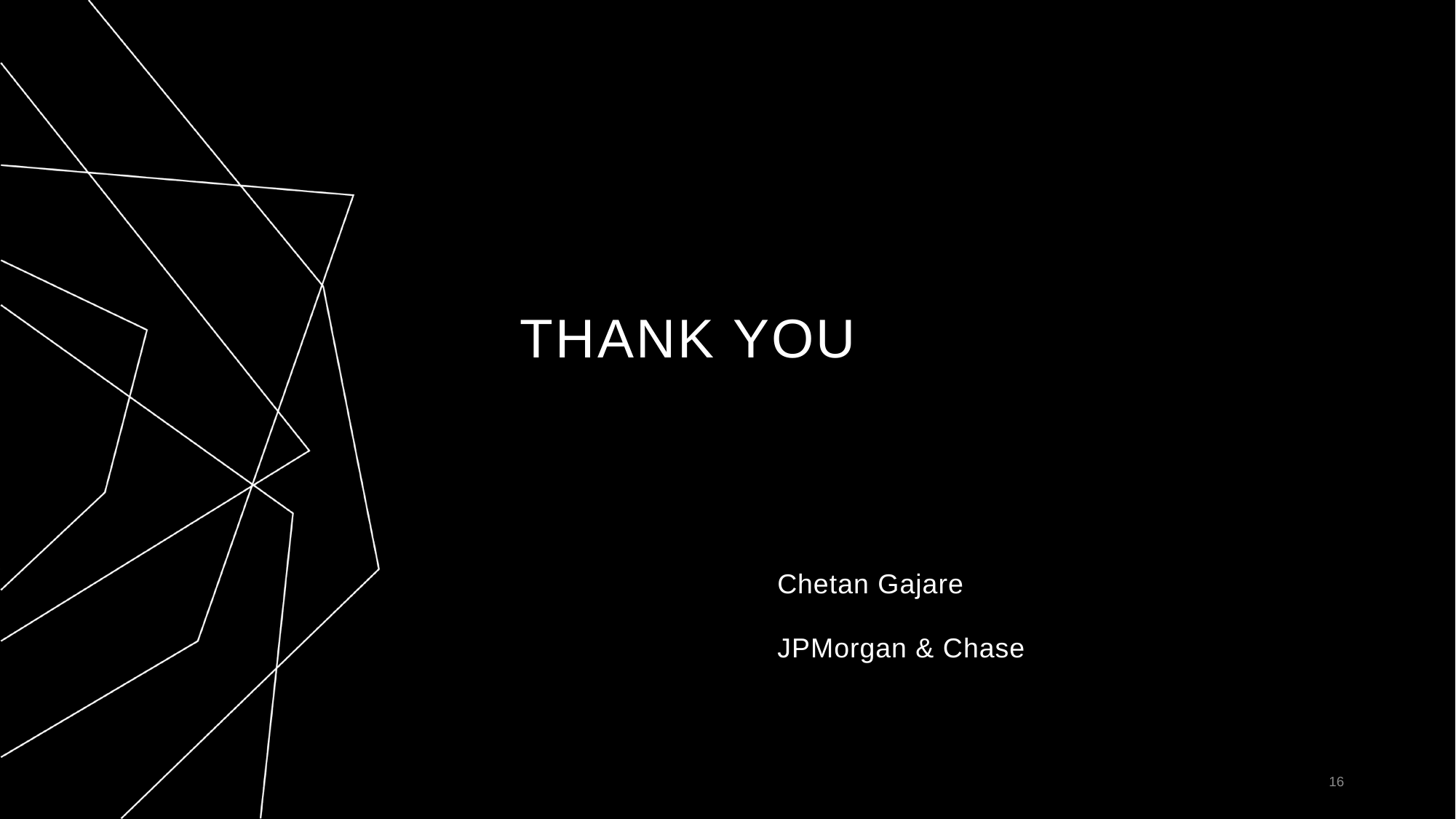

# THANK YOU
Chetan Gajare
JPMorgan & Chase

16